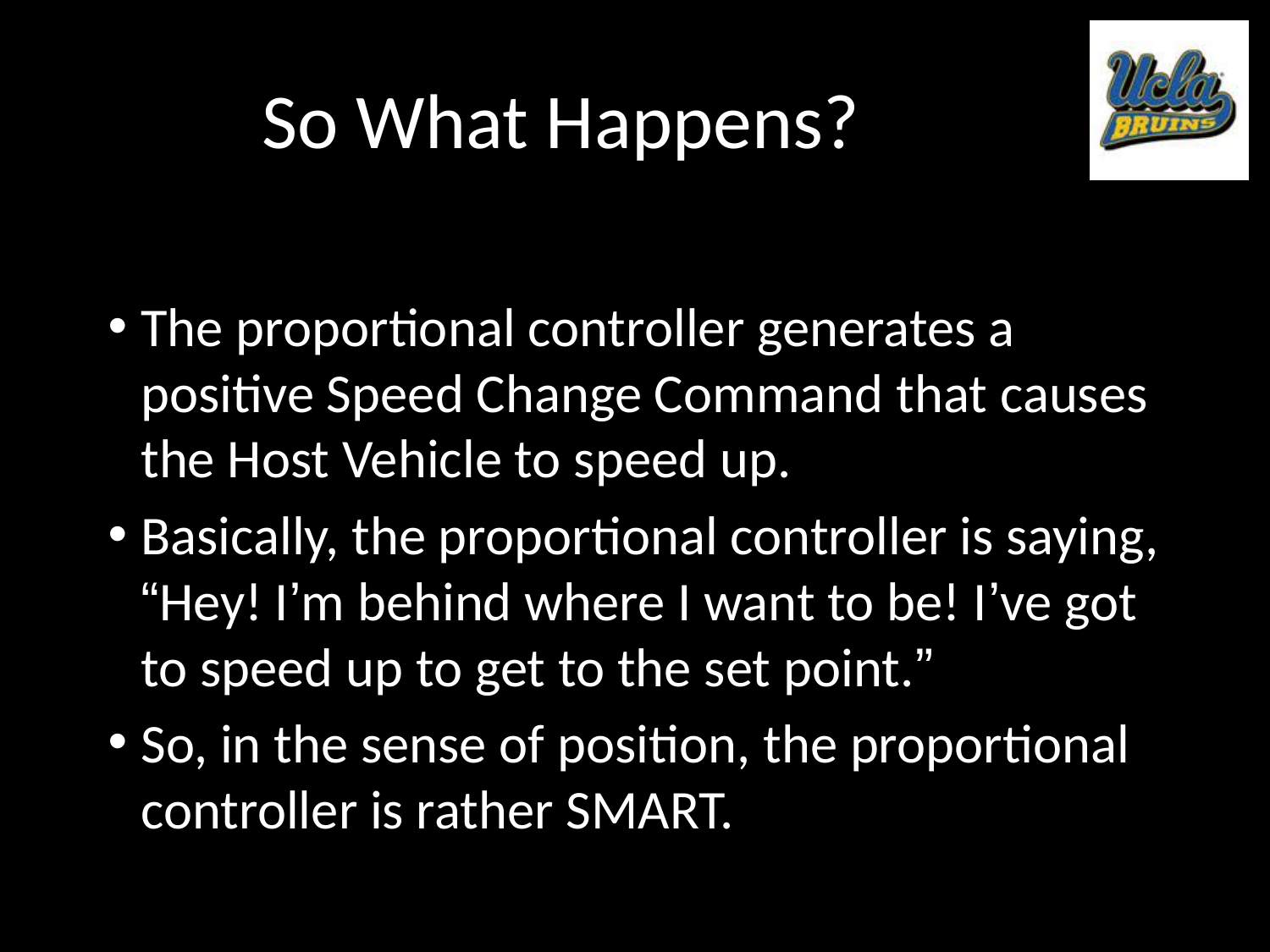

# So What Happens?
The proportional controller generates a positive Speed Change Command that causes the Host Vehicle to speed up.
Basically, the proportional controller is saying, “Hey! I’m behind where I want to be! I’ve got to speed up to get to the set point.”
So, in the sense of position, the proportional controller is rather SMART.